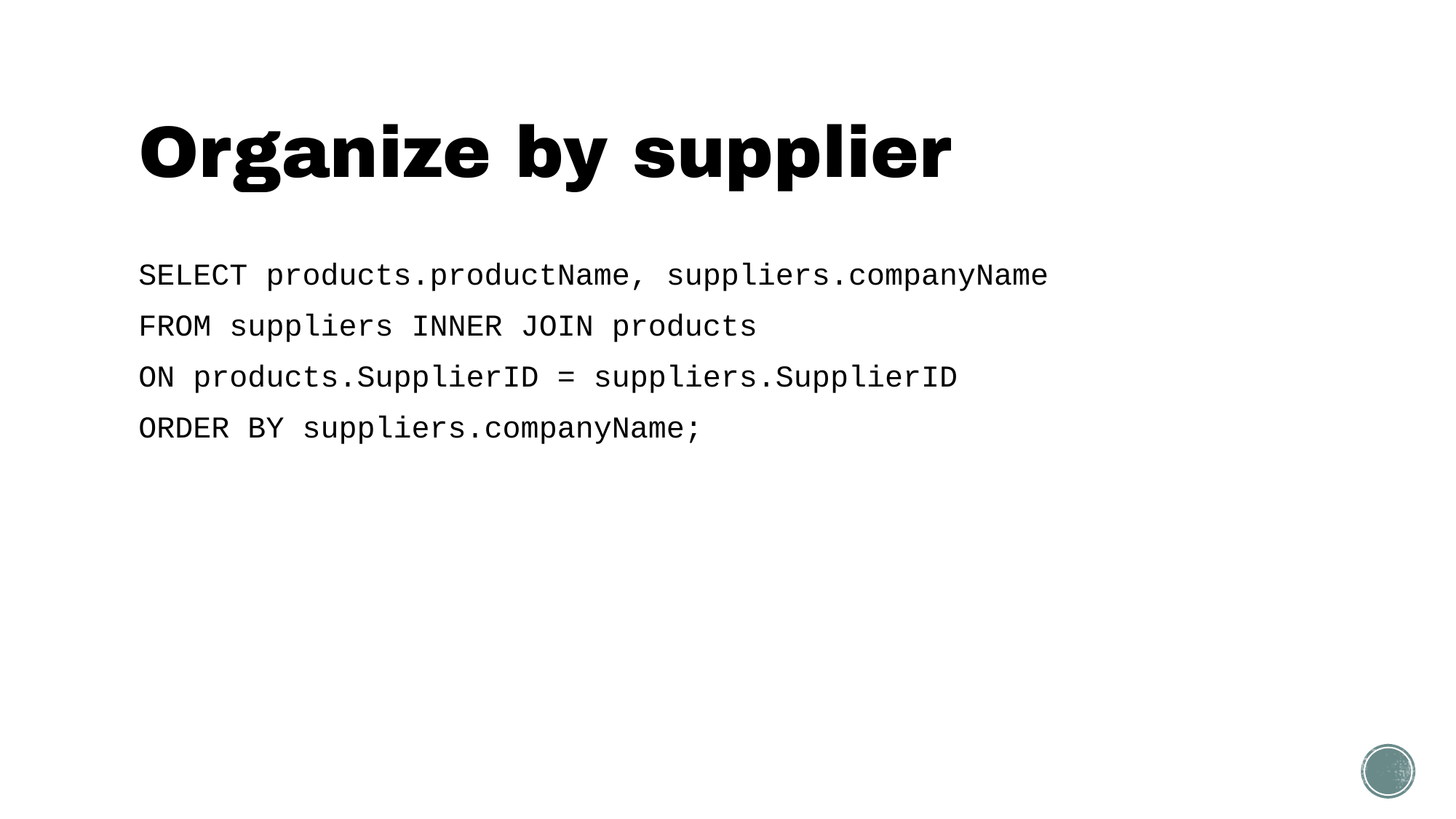

# Organize by supplier
SELECT products.productName, suppliers.companyName
FROM suppliers INNER JOIN products
ON products.SupplierID = suppliers.SupplierID
ORDER BY suppliers.companyName;